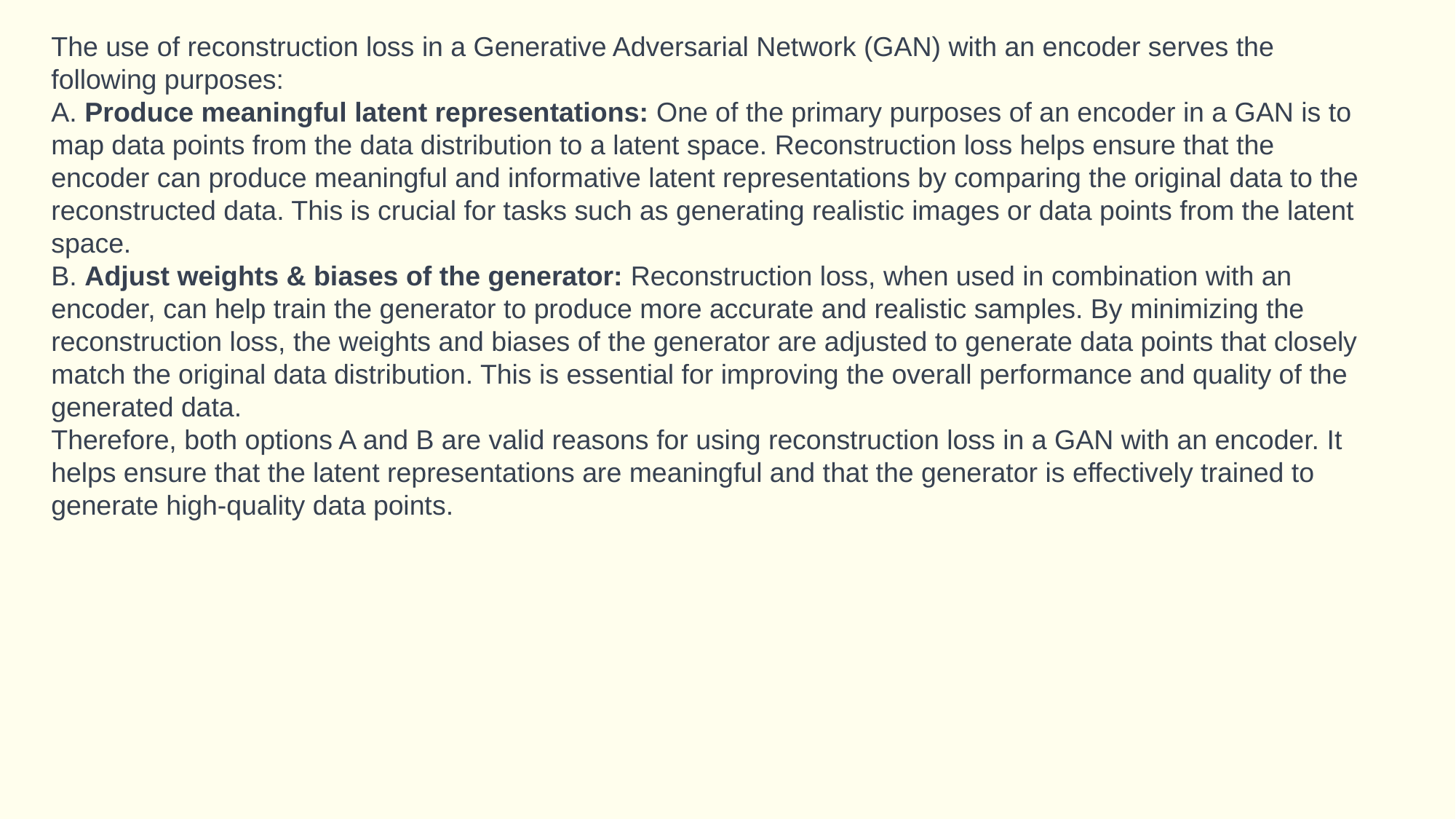

The use of reconstruction loss in a Generative Adversarial Network (GAN) with an encoder serves the following purposes:
A. Produce meaningful latent representations: One of the primary purposes of an encoder in a GAN is to map data points from the data distribution to a latent space. Reconstruction loss helps ensure that the encoder can produce meaningful and informative latent representations by comparing the original data to the reconstructed data. This is crucial for tasks such as generating realistic images or data points from the latent space.
B. Adjust weights & biases of the generator: Reconstruction loss, when used in combination with an encoder, can help train the generator to produce more accurate and realistic samples. By minimizing the reconstruction loss, the weights and biases of the generator are adjusted to generate data points that closely match the original data distribution. This is essential for improving the overall performance and quality of the generated data.
Therefore, both options A and B are valid reasons for using reconstruction loss in a GAN with an encoder. It helps ensure that the latent representations are meaningful and that the generator is effectively trained to generate high-quality data points.